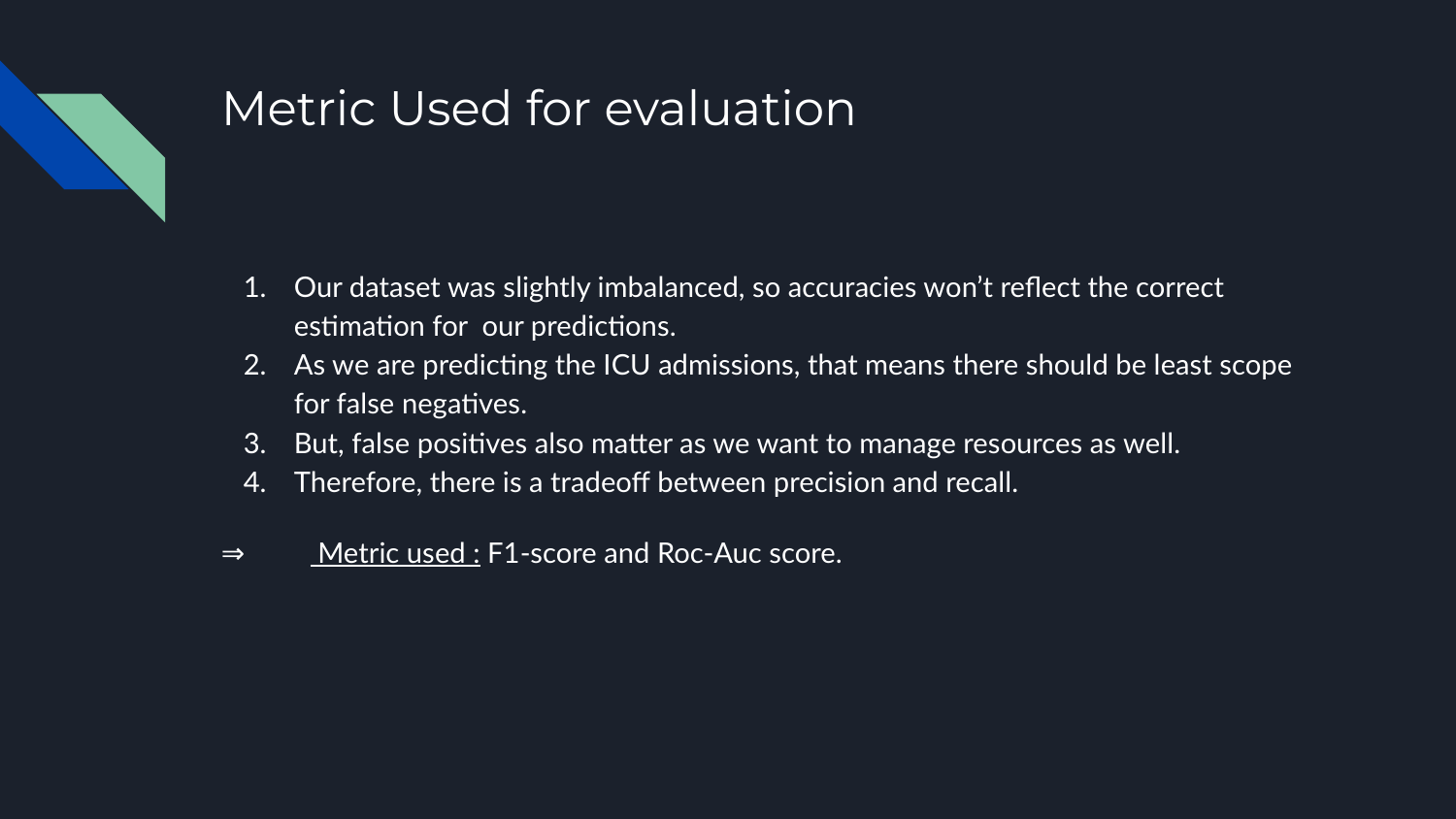

# Metric Used for evaluation
Our dataset was slightly imbalanced, so accuracies won’t reflect the correct estimation for  our predictions.
As we are predicting the ICU admissions, that means there should be least scope for false negatives.
But, false positives also matter as we want to manage resources as well.
Therefore, there is a tradeoff between precision and recall.
⇒          Metric used : F1-score and Roc-Auc score.